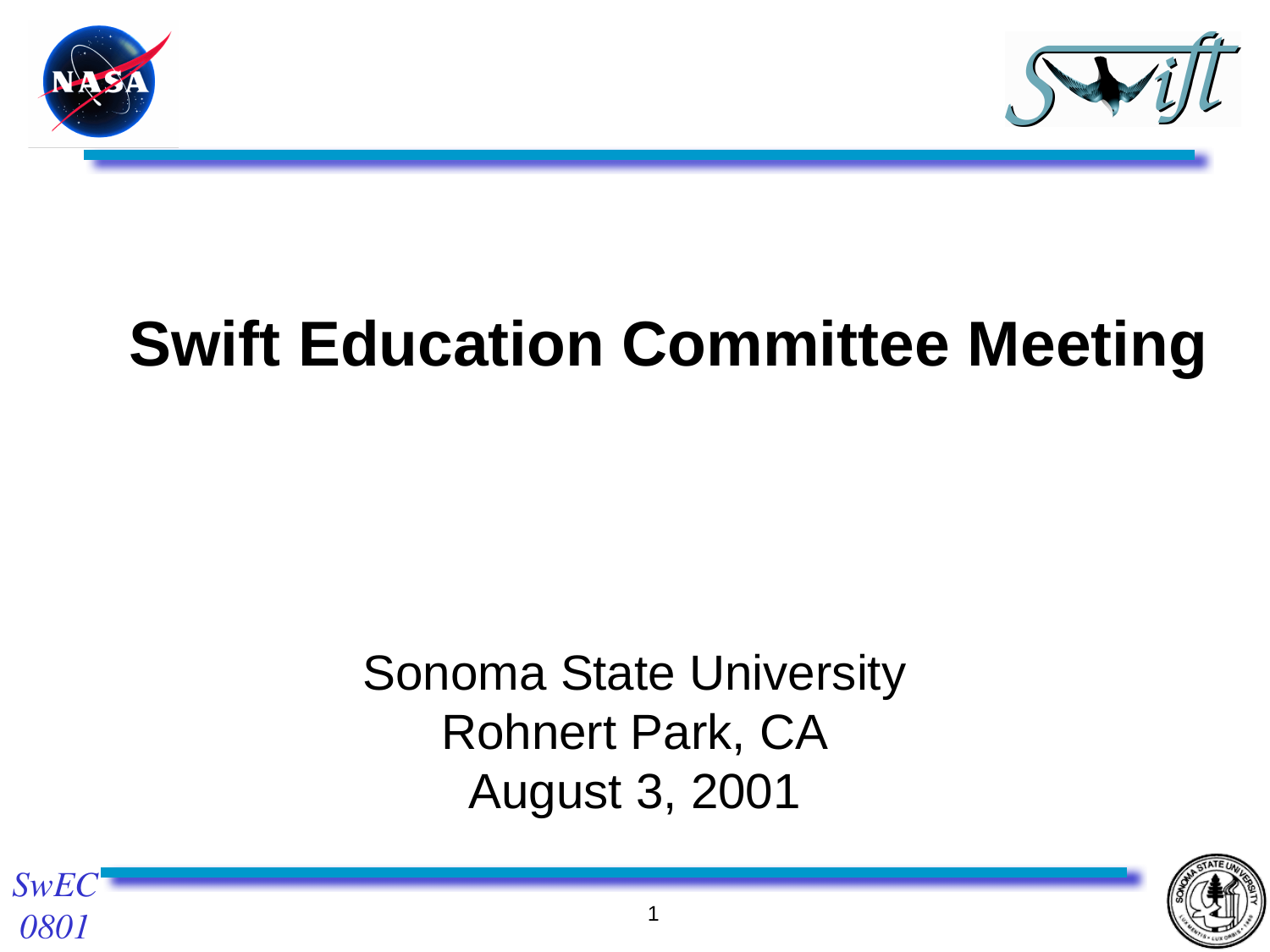

Swift Education Committee Meeting
Sonoma State University
Rohnert Park, CA
August 3, 2001